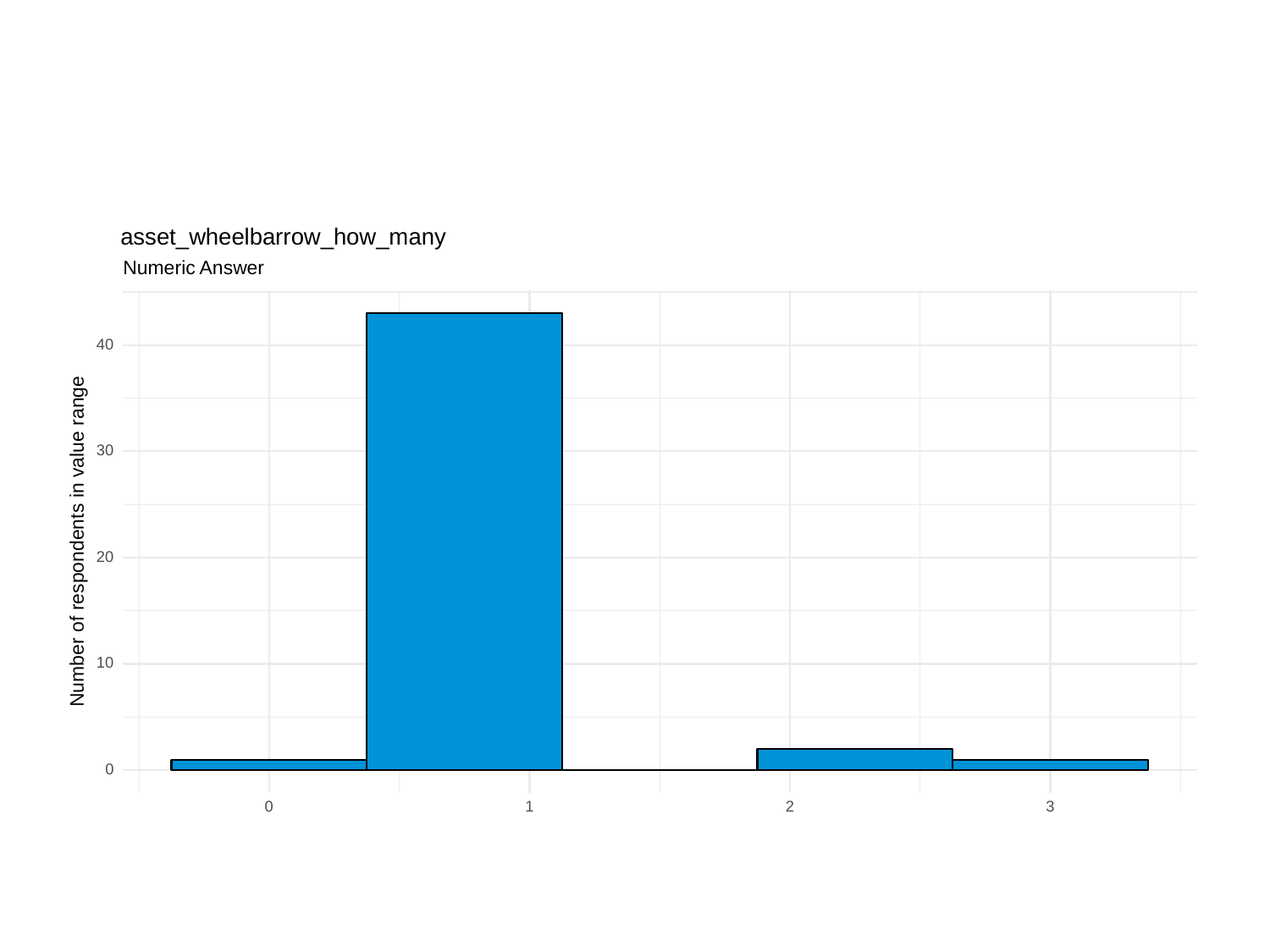

asset_wheelbarrow_how_many
Numeric Answer

40

30

Number of respondents in value range
20

10

0

0
3
1
2